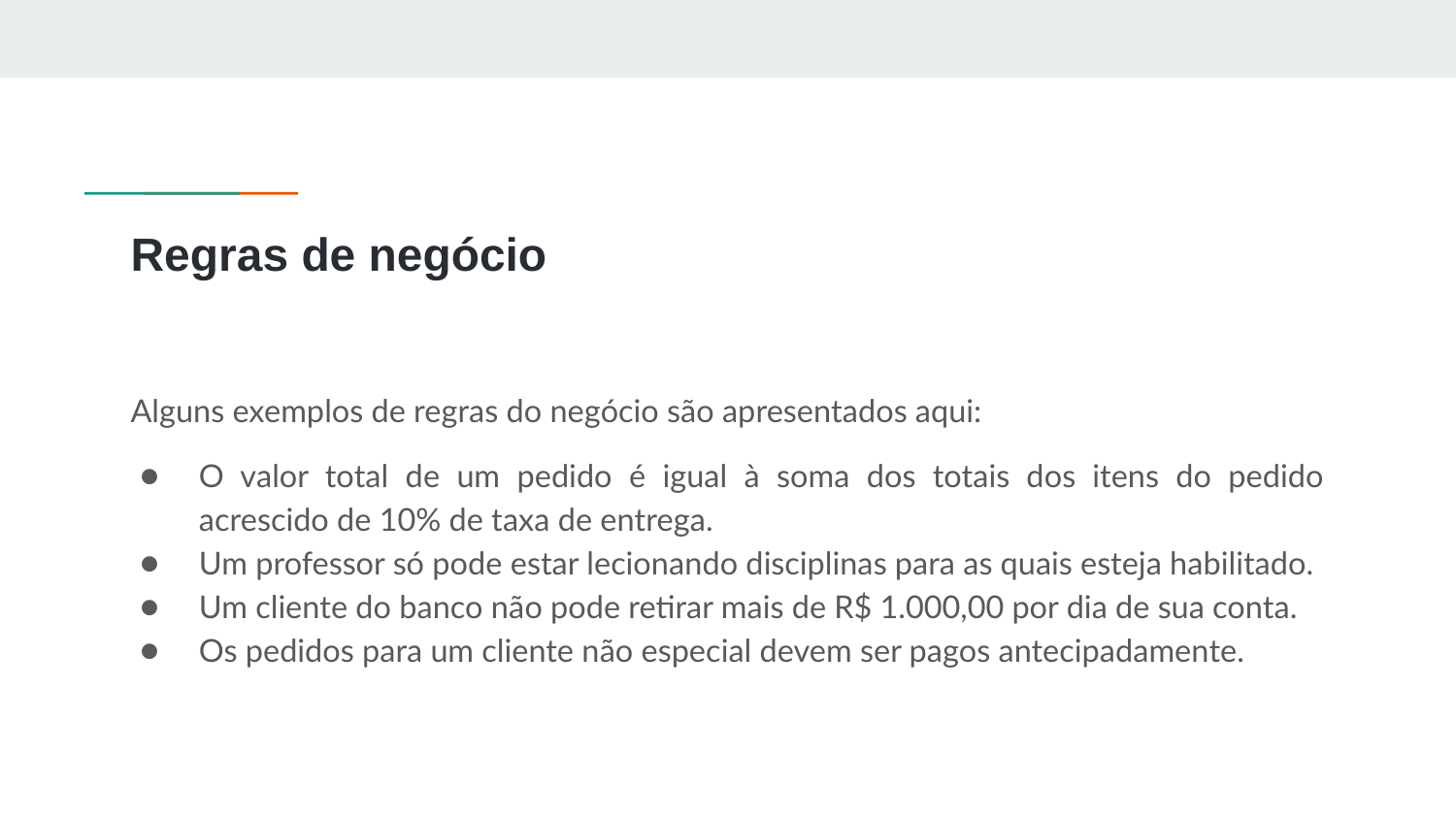

# Regras de negócio
Alguns exemplos de regras do negócio são apresentados aqui:
O valor total de um pedido é igual à soma dos totais dos itens do pedido acrescido de 10% de taxa de entrega.
Um professor só pode estar lecionando disciplinas para as quais esteja habilitado.
Um cliente do banco não pode retirar mais de R$ 1.000,00 por dia de sua conta.
Os pedidos para um cliente não especial devem ser pagos antecipadamente.